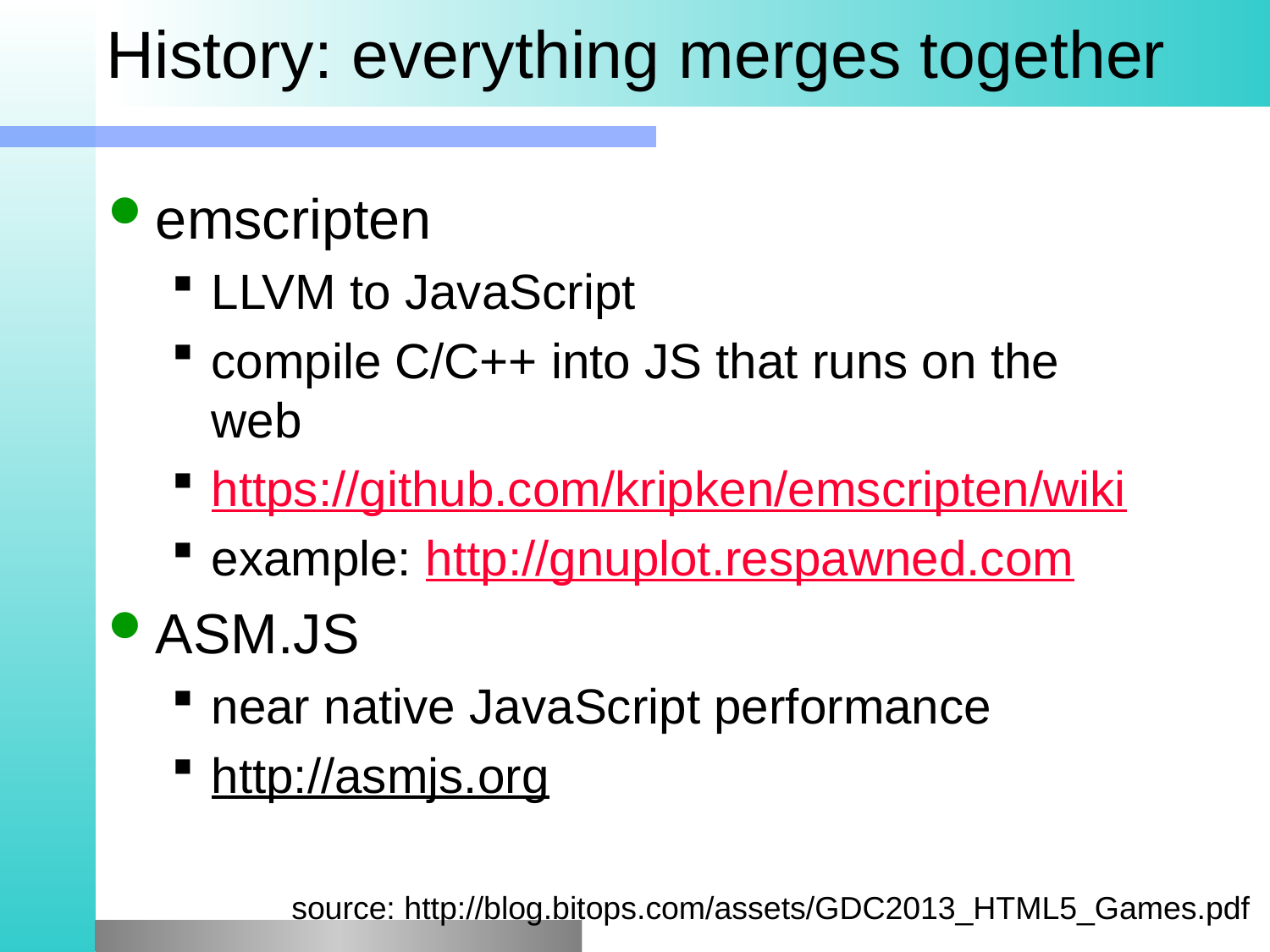

# History: everything merges together
emscripten
LLVM to JavaScript
compile C/C++ into JS that runs on the web
https://github.com/kripken/emscripten/wiki
example: http://gnuplot.respawned.com
ASM.JS
near native JavaScript performance
http://asmjs.org

source: http://blog.bitops.com/assets/GDC2013_HTML5_Games.pdf